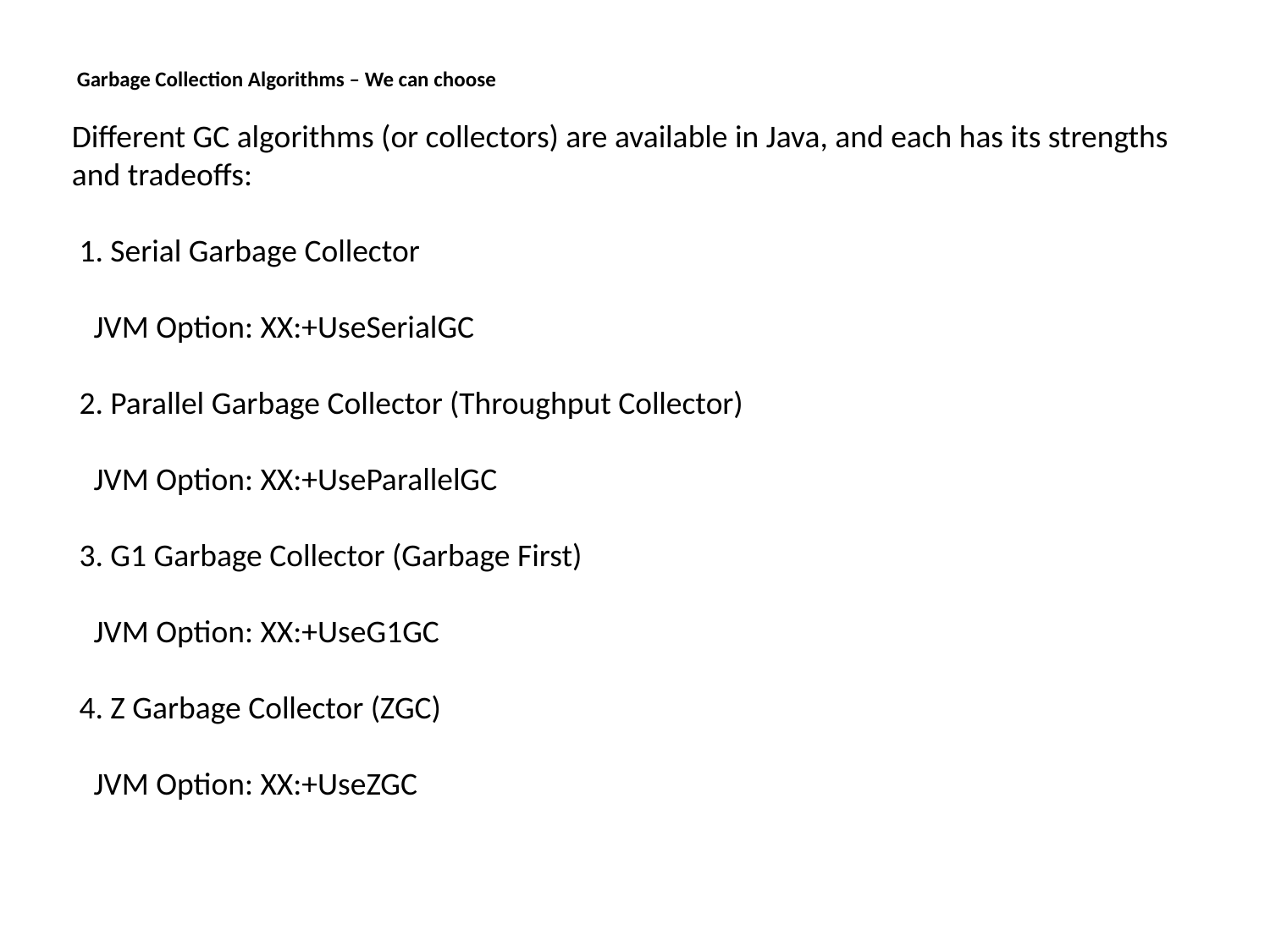

Garbage Collection Algorithms – We can choose

Different GC algorithms (or collectors) are available in Java, and each has its strengths and tradeoffs:

 1. Serial Garbage Collector

   JVM Option: XX:+UseSerialGC

 2. Parallel Garbage Collector (Throughput Collector)

   JVM Option: XX:+UseParallelGC

 3. G1 Garbage Collector (Garbage First)

   JVM Option: XX:+UseG1GC

 4. Z Garbage Collector (ZGC)

   JVM Option: XX:+UseZGC